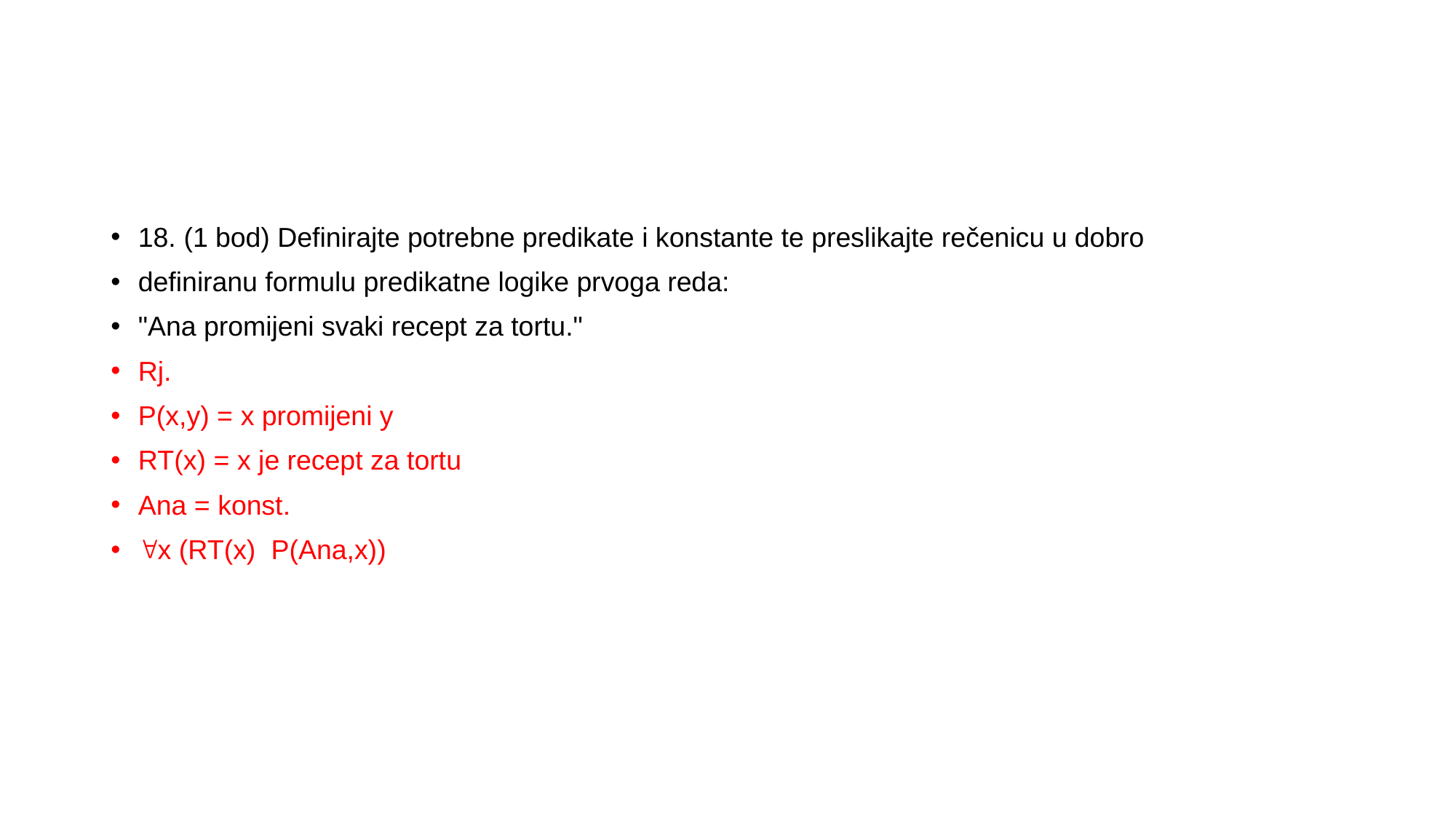

#
18. (1 bod) Definirajte potrebne predikate i konstante te preslikajte rečenicu u dobro
definiranu formulu predikatne logike prvoga reda:
"Ana promijeni svaki recept za tortu."
Rj.
P(x,y) = x promijeni y
RT(x) = x je recept za tortu
Ana = konst.
∀x (RT(x)  P(Ana,x))